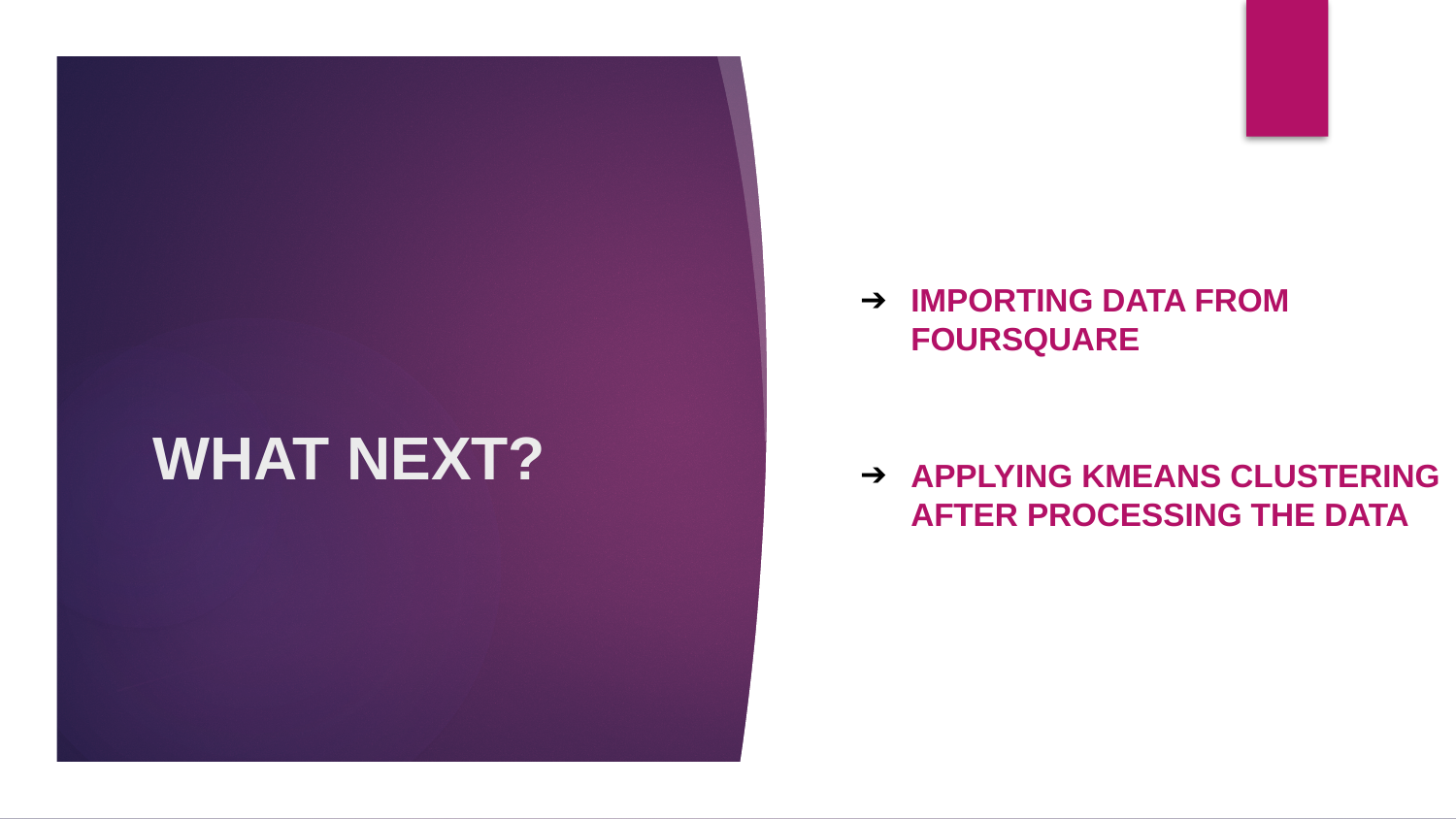

Importing Data from FOURSQUARE

Applying KMeans Clustering after processing the Data
# WHAT NEXT?